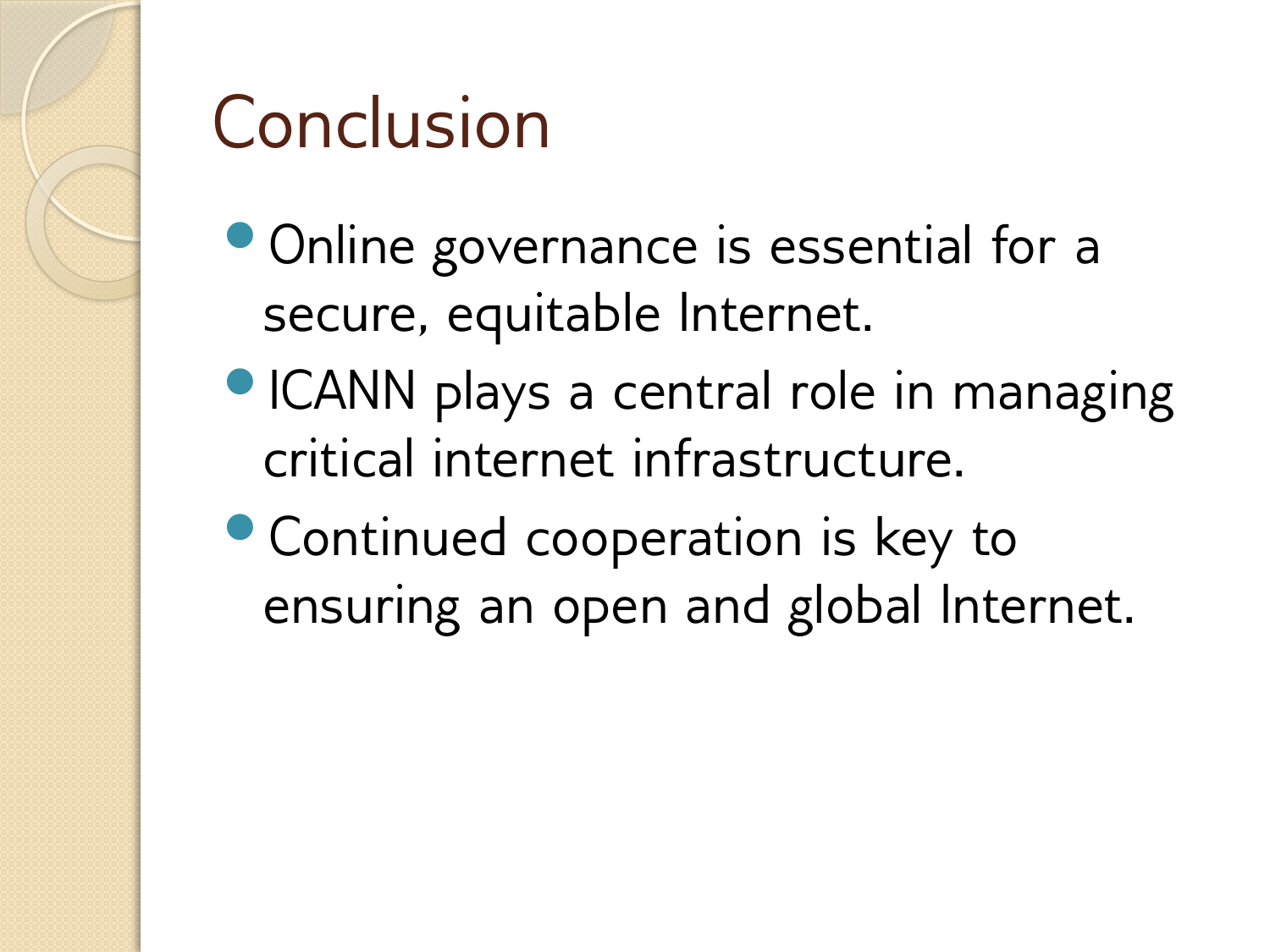

# Conclusion
Online governance is essential for a secure, equitable Internet.
ICANN plays a central role in managing critical internet infrastructure.
Continued cooperation is key to ensuring an open and global Internet.